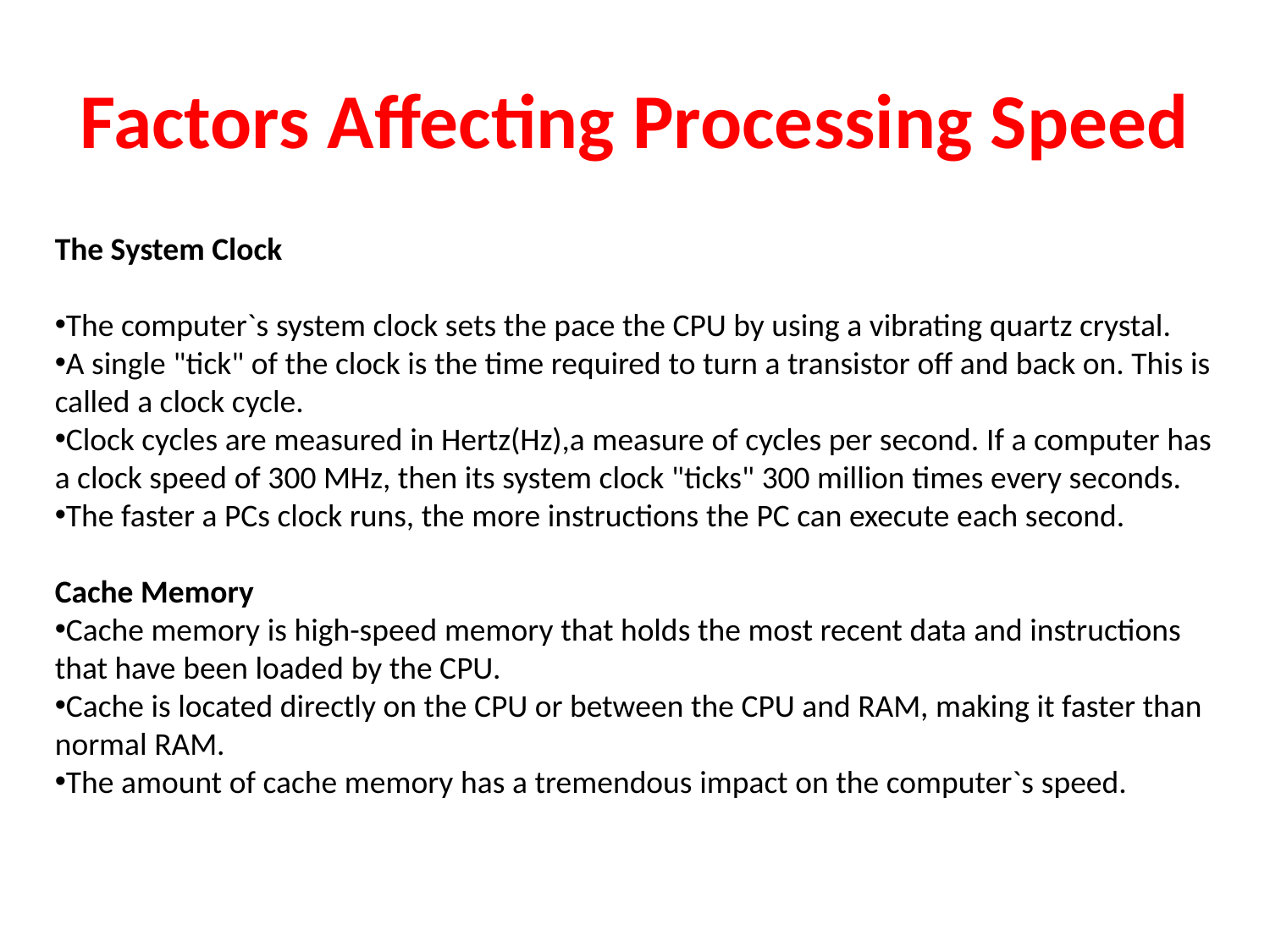

# Factors Affecting Processing Speed
The System Clock

The computer`s system clock sets the pace the CPU by using a vibrating quartz crystal.
A single "tick" of the clock is the time required to turn a transistor off and back on. This is called a clock cycle.
Clock cycles are measured in Hertz(Hz),a measure of cycles per second. If a computer has a clock speed of 300 MHz, then its system clock "ticks" 300 million times every seconds.
The faster a PCs clock runs, the more instructions the PC can execute each second.

Cache Memory
Cache memory is high-speed memory that holds the most recent data and instructions that have been loaded by the CPU.
Cache is located directly on the CPU or between the CPU and RAM, making it faster than normal RAM.
The amount of cache memory has a tremendous impact on the computer`s speed.